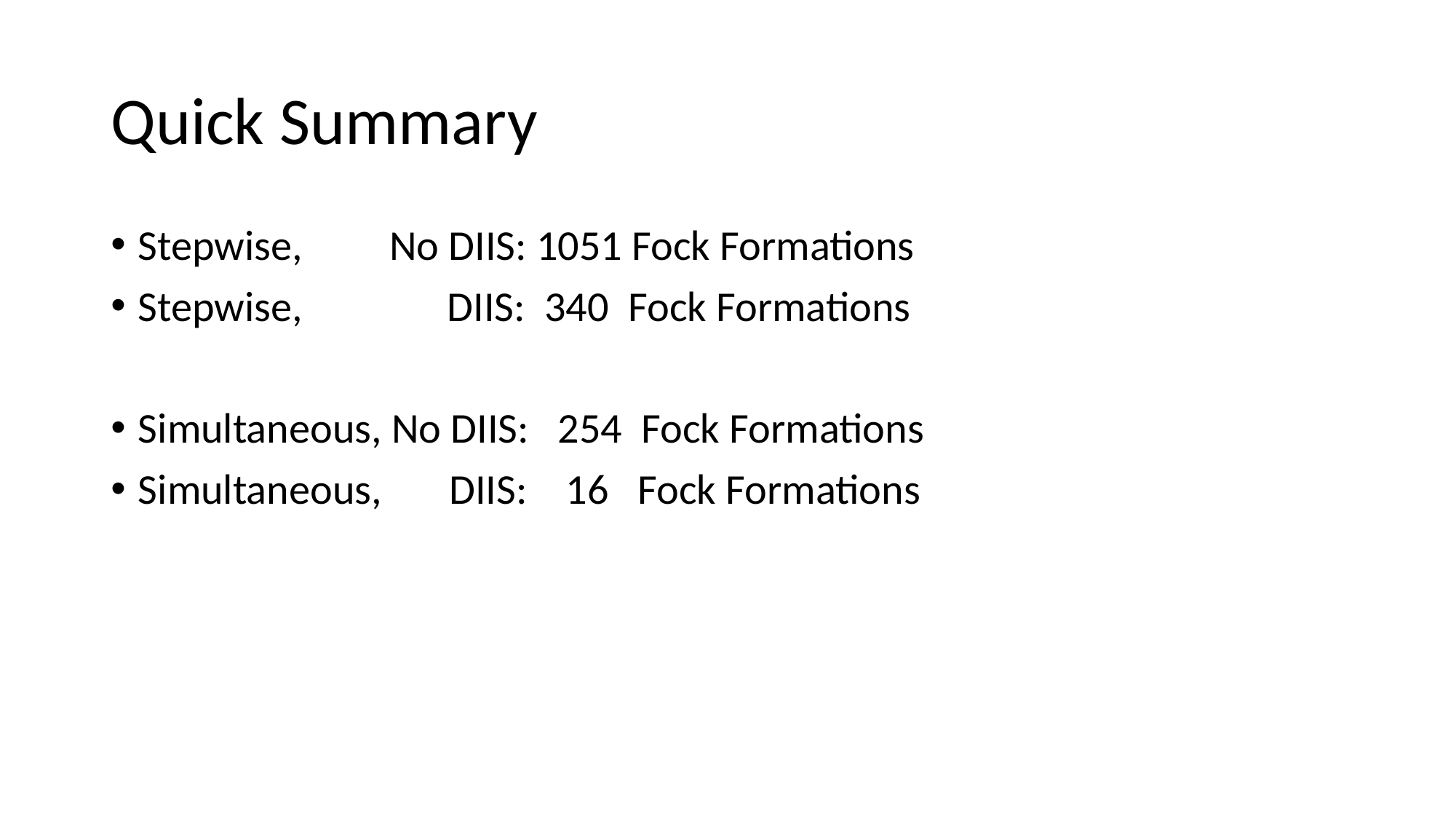

# Quick Summary
Stepwise,         No DIIS: 1051 Fock Formations
Stepwise,               DIIS:  340  Fock Formations

Simultaneous, No DIIS:   254  Fock Formations
Simultaneous,       DIIS:    16   Fock Formations